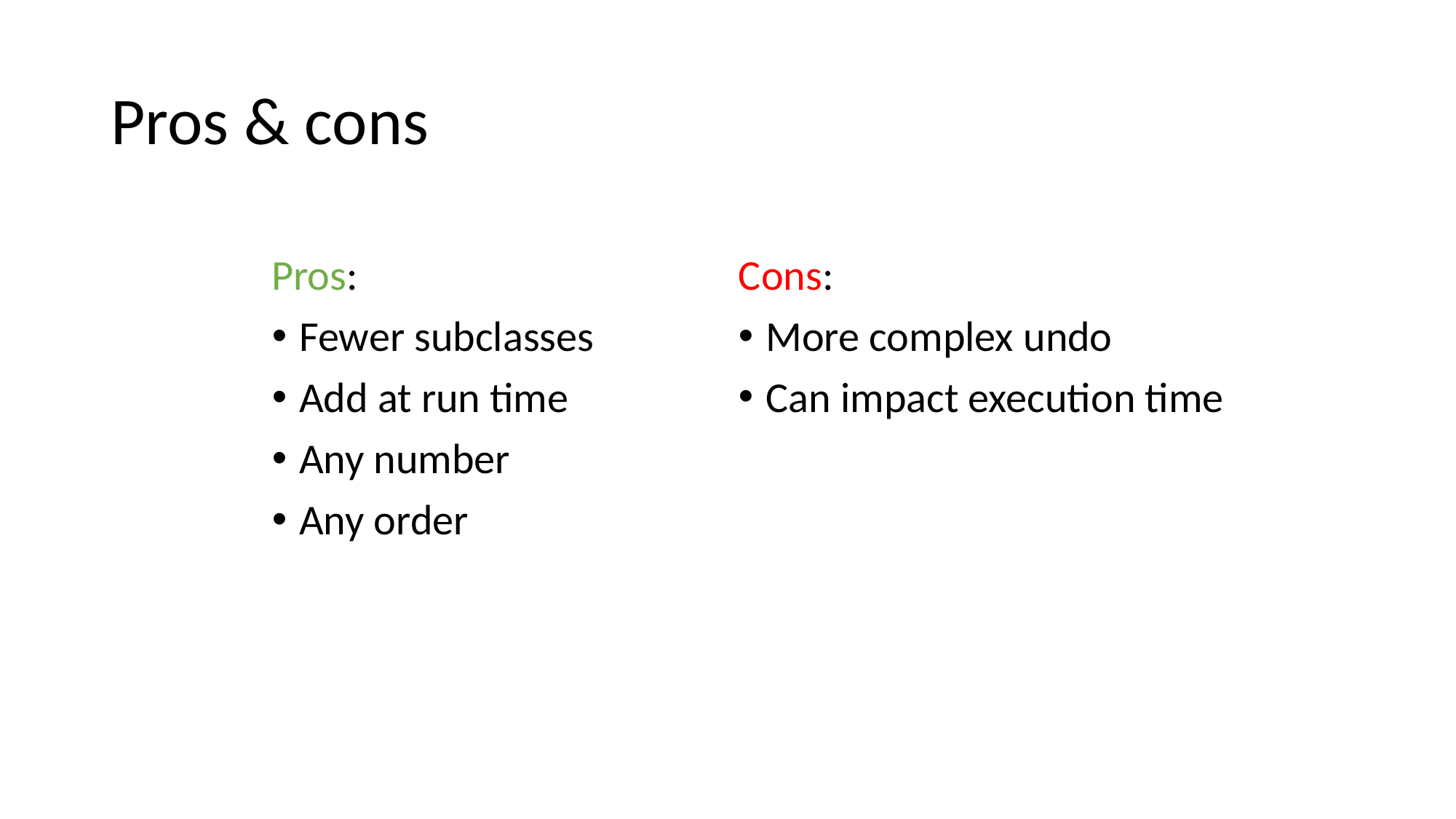

# Pros & cons
Pros:
Fewer subclasses
Add at run time
Any number
Any order

Cons:
More complex undo
Can impact execution time